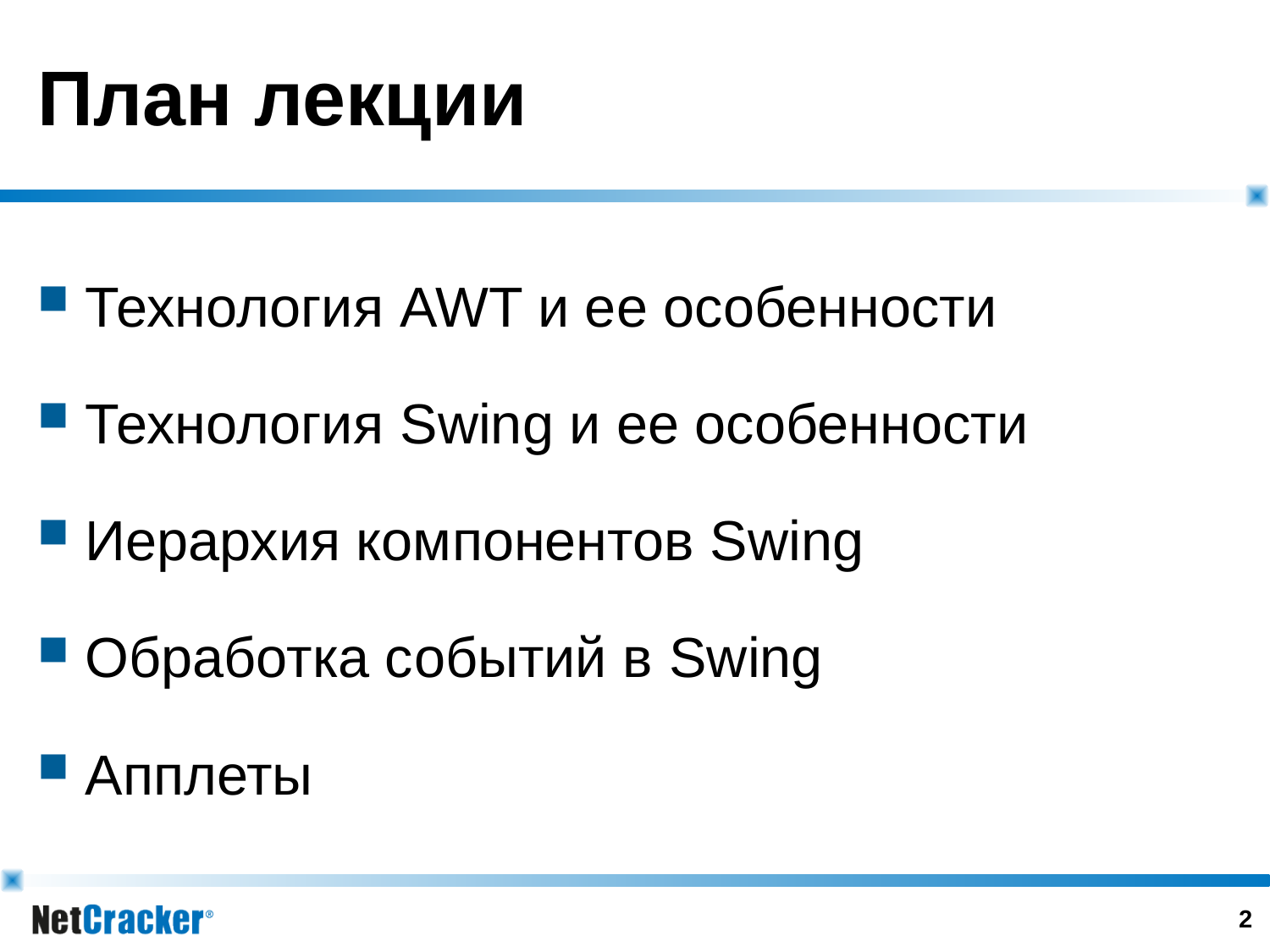

# План лекции
Технология AWT и ее особенности
Технология Swing и ее особенности
Иерархия компонентов Swing
Обработка событий в Swing
Апплеты
2